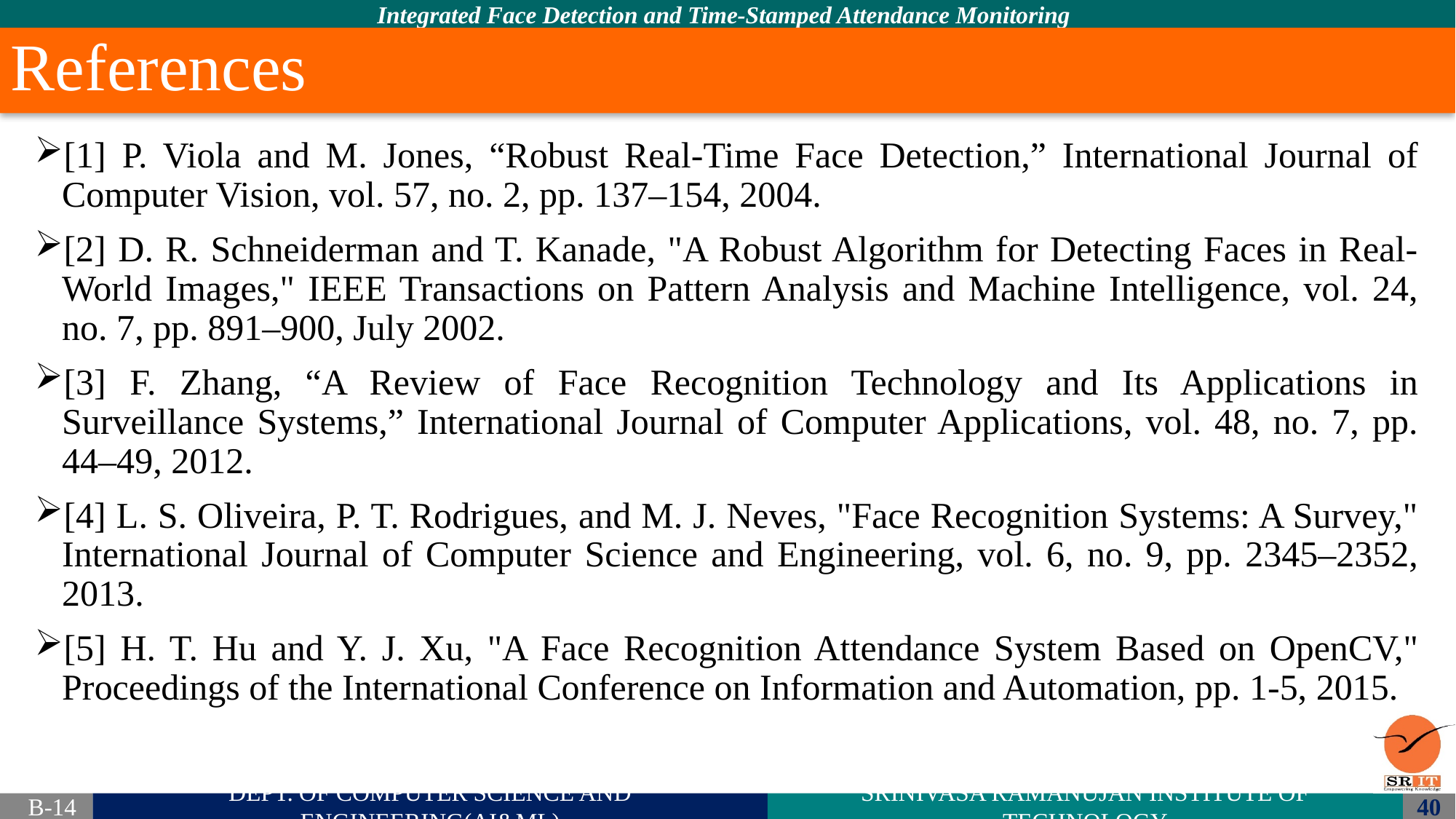

# References
[1] P. Viola and M. Jones, “Robust Real-Time Face Detection,” International Journal of Computer Vision, vol. 57, no. 2, pp. 137–154, 2004.
[2] D. R. Schneiderman and T. Kanade, "A Robust Algorithm for Detecting Faces in Real-World Images," IEEE Transactions on Pattern Analysis and Machine Intelligence, vol. 24, no. 7, pp. 891–900, July 2002.
[3] F. Zhang, “A Review of Face Recognition Technology and Its Applications in Surveillance Systems,” International Journal of Computer Applications, vol. 48, no. 7, pp. 44–49, 2012.
[4] L. S. Oliveira, P. T. Rodrigues, and M. J. Neves, "Face Recognition Systems: A Survey," International Journal of Computer Science and Engineering, vol. 6, no. 9, pp. 2345–2352, 2013.
[5] H. T. Hu and Y. J. Xu, "A Face Recognition Attendance System Based on OpenCV," Proceedings of the International Conference on Information and Automation, pp. 1-5, 2015.